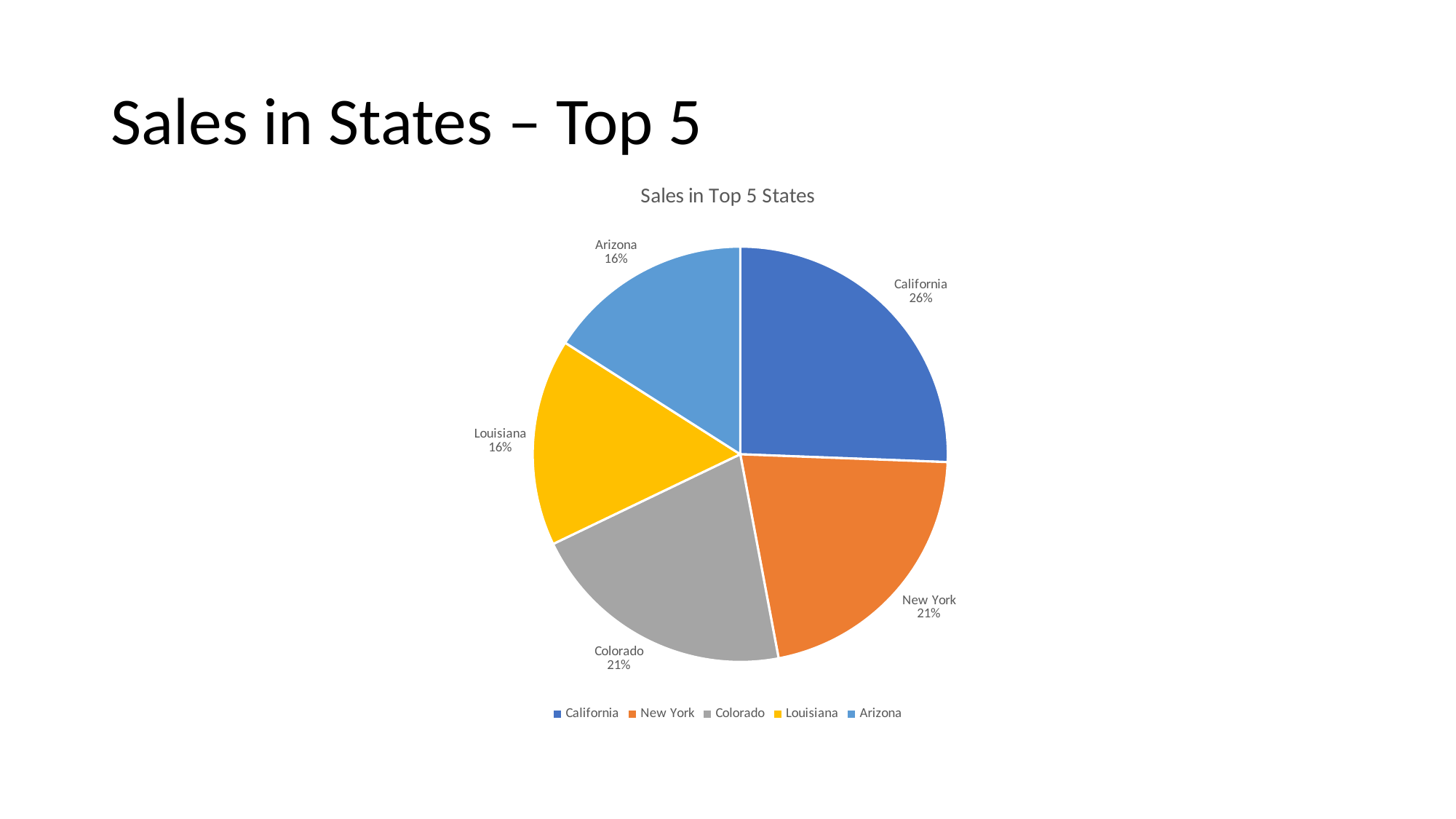

# Sales in States – Top 5

### Chart: Sales in Top 5 States

| Category |  |
|---|---|
| California | 24596322.0 |
| New York | 20584363.0 |
| Colorado | 20026498.0 |
| Louisiana | 15500255.0 |
| Arizona | 15348233.0 |